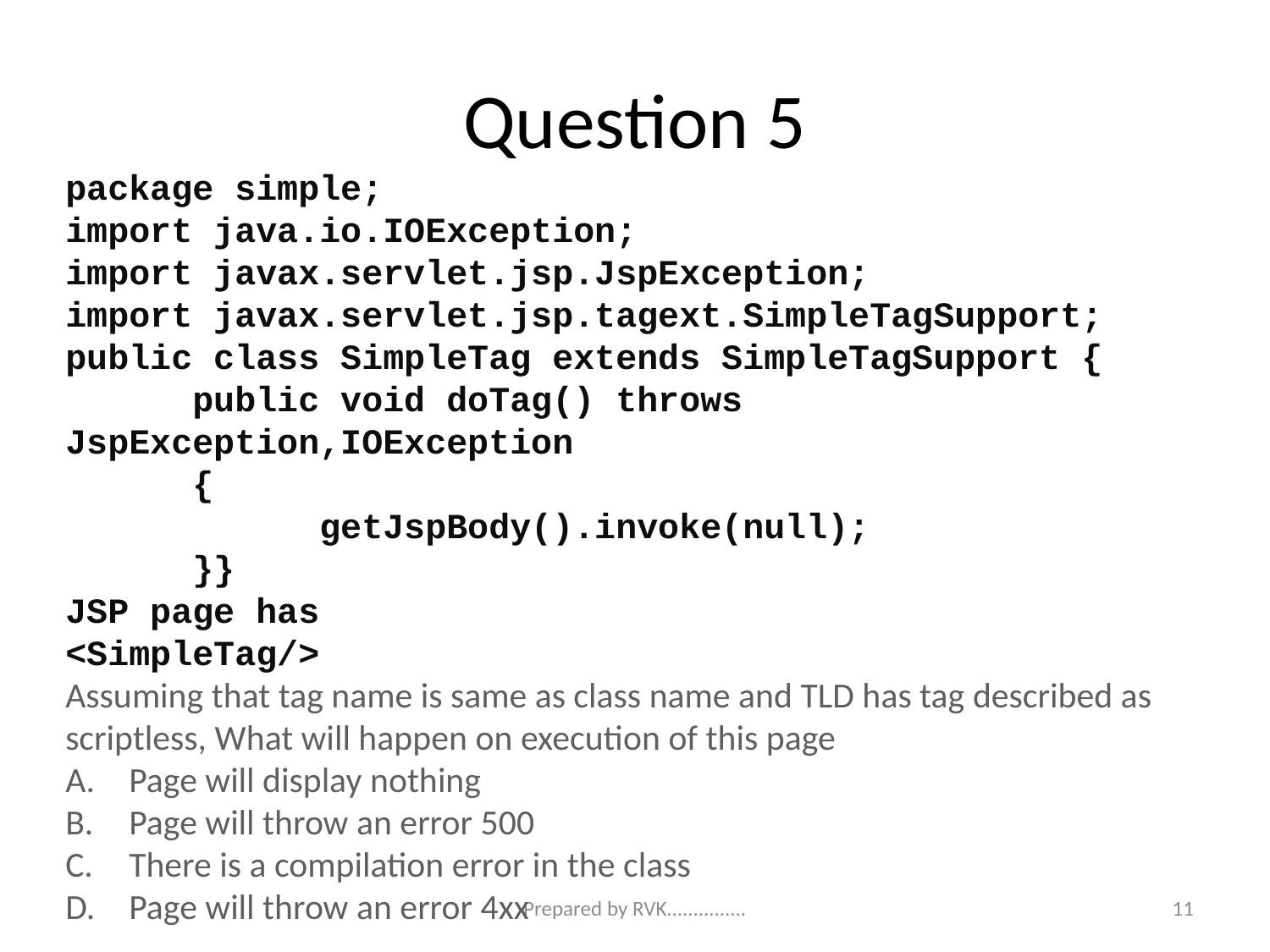

# Question 5
package simple;
import java.io.IOException;
import javax.servlet.jsp.JspException;
import javax.servlet.jsp.tagext.SimpleTagSupport;
public class SimpleTag extends SimpleTagSupport {
	public void doTag() throws 			JspException,IOException
	{
		getJspBody().invoke(null);
	}}
JSP page has
<SimpleTag/>
Assuming that tag name is same as class name and TLD has tag described as scriptless, What will happen on execution of this page
Page will display nothing
Page will throw an error 500
There is a compilation error in the class
Page will throw an error 4xx
11
Prepared by RVK...............